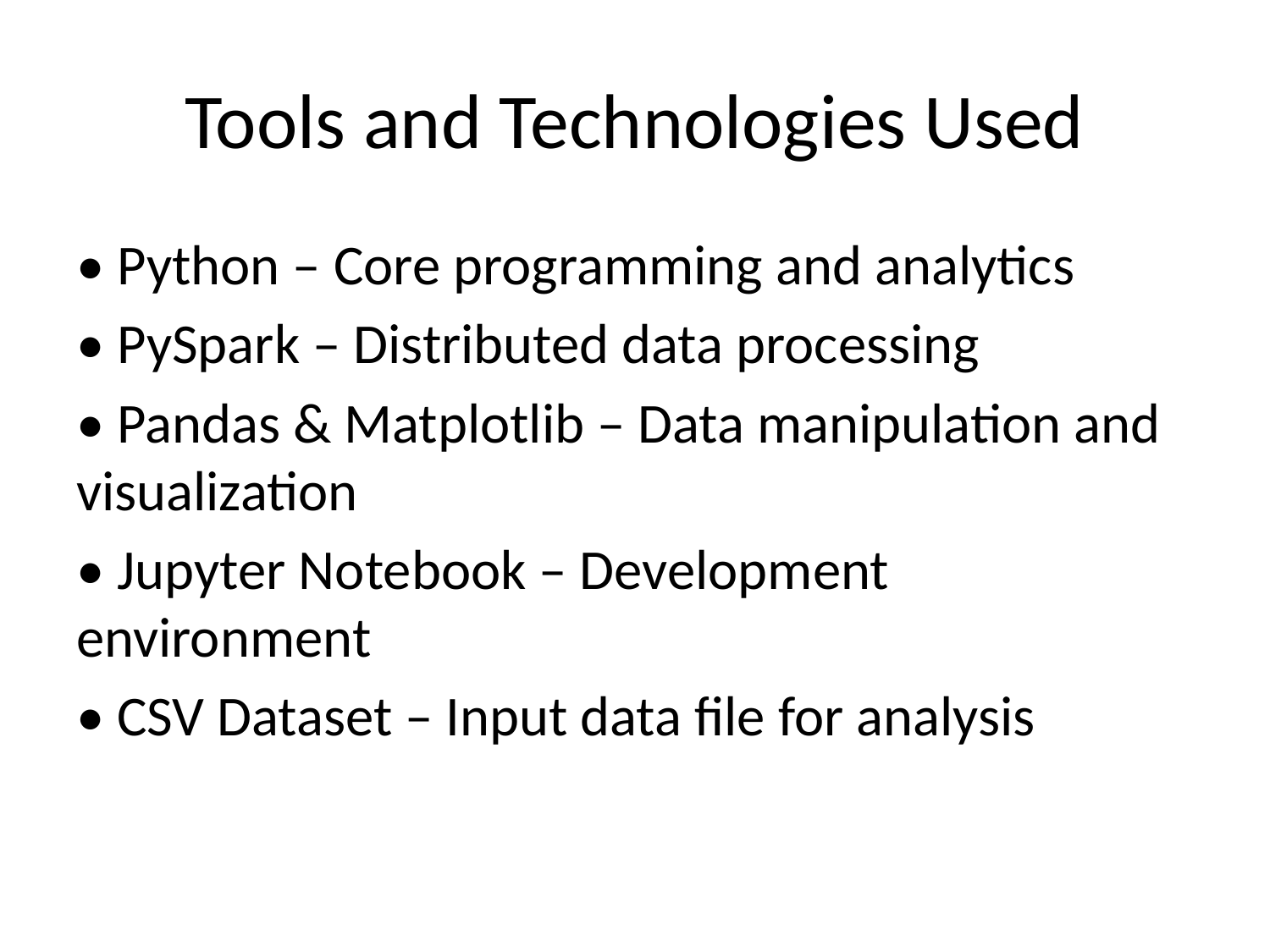

# Tools and Technologies Used
• Python – Core programming and analytics
• PySpark – Distributed data processing
• Pandas & Matplotlib – Data manipulation and visualization
• Jupyter Notebook – Development environment
• CSV Dataset – Input data file for analysis